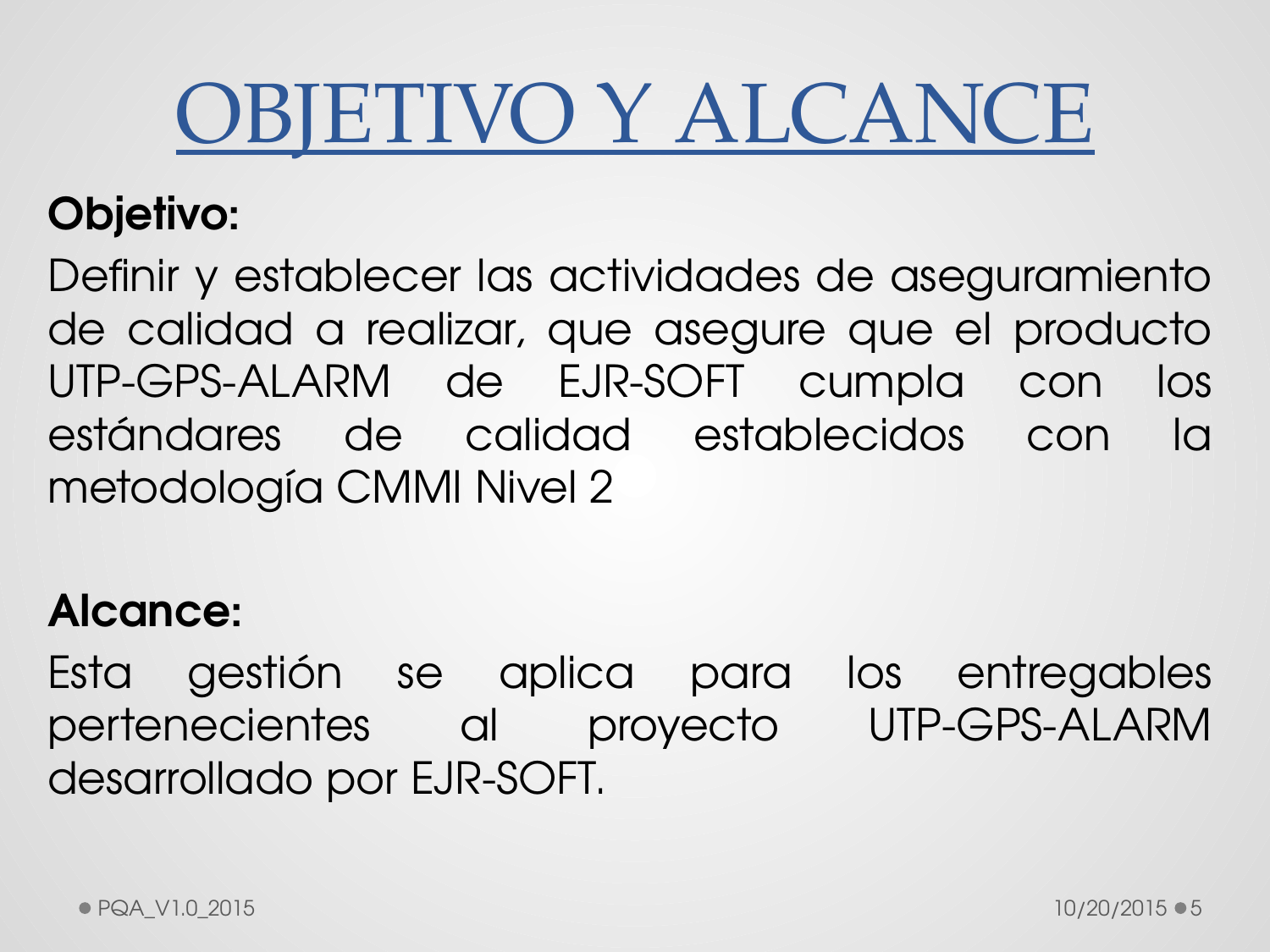

# OBJETIVO Y ALCANCE
Objetivo:
Definir y establecer las actividades de aseguramiento de calidad a realizar, que asegure que el producto UTP-GPS-ALARM de EJR-SOFT cumpla con los estándares de calidad establecidos con la metodología CMMI Nivel 2

Alcance:
Esta gestión se aplica para los entregables pertenecientes al proyecto UTP-GPS-ALARM desarrollado por EJR-SOFT.
PQA_V1.0_2015
10/20/2015
5